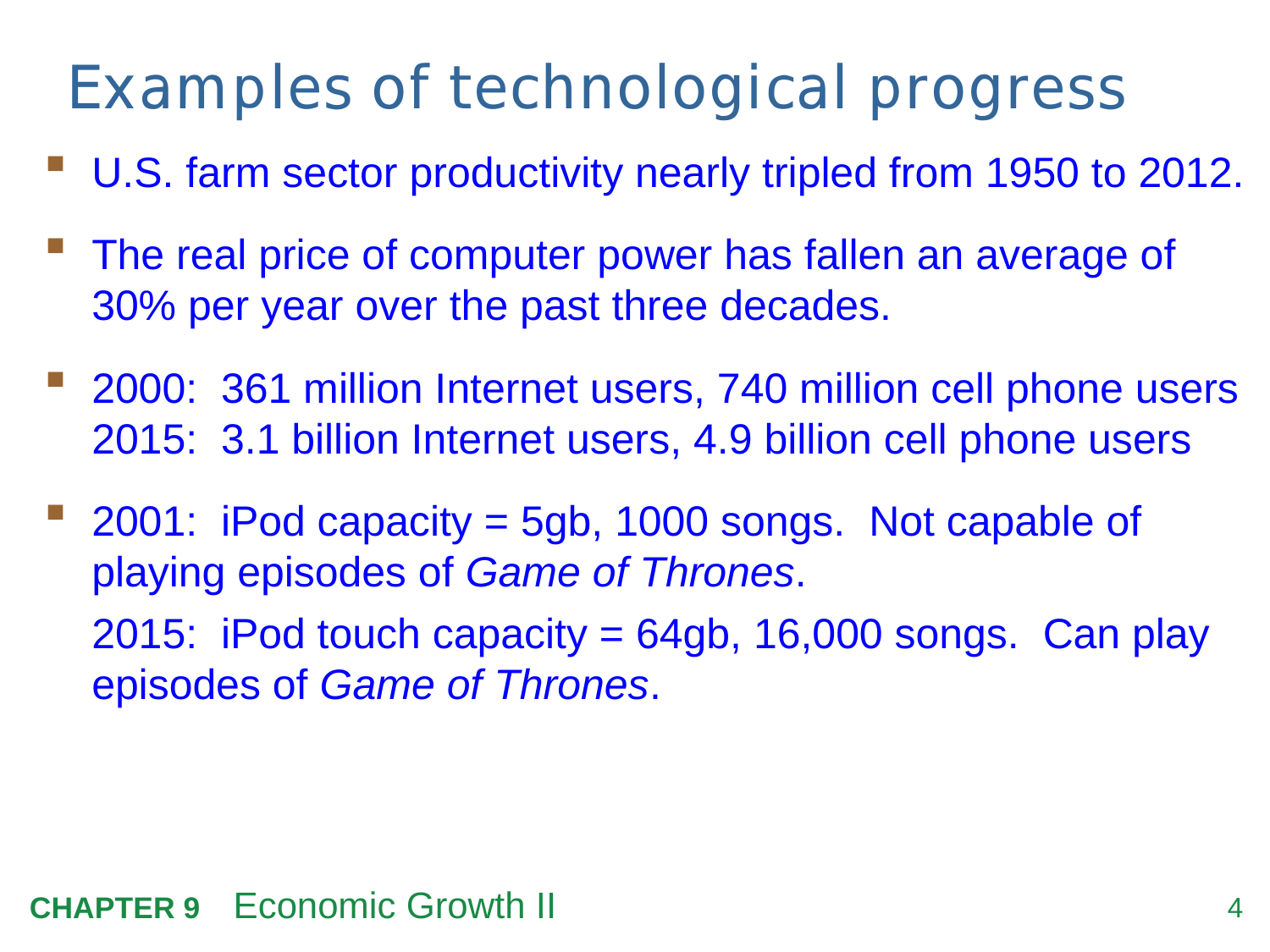

# Examples of technological progress
U.S. farm sector productivity nearly tripled from 1950 to 2012.
The real price of computer power has fallen an average of 30% per year over the past three decades.
2000:  361 million Internet users, 740 million cell phone users
2015:  3.1 billion Internet users, 4.9 billion cell phone users
2001:  iPod capacity = 5gb, 1000 songs.  Not capable of playing episodes of Game of Thrones.
	2015:  iPod touch capacity = 64gb, 16,000 songs.  Can play episodes of Game of Thrones.